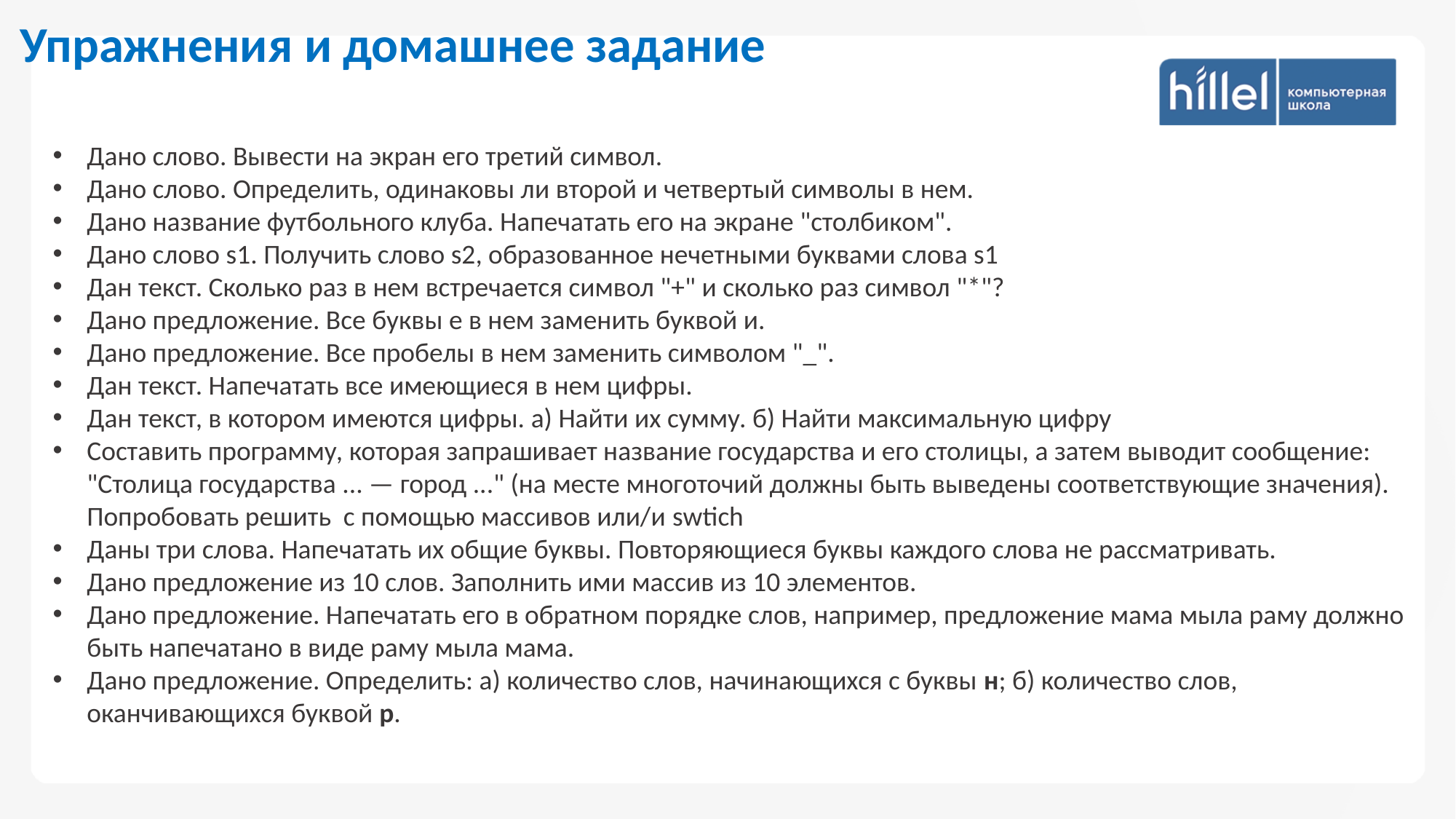

Упражнения и домашнее задание
Дано слово. Вывести на экран его третий символ.
Дано слово. Определить, одинаковы ли второй и четвертый символы в нем.
Дано название футбольного клуба. Напечатать его на экране "столбиком".
Дано слово s1. Получить слово s2, образованное нечетными буквами слова s1
Дан текст. Сколько раз в нем встречается символ "+" и сколько раз символ "*"?
Дано предложение. Все буквы е в нем заменить буквой и.
Дано предложение. Все пробелы в нем заменить символом "_".
Дан текст. Напечатать все имеющиеся в нем цифры.
Дан текст, в котором имеются цифры. а) Найти их сумму. б) Найти максимальную цифру
Составить программу, которая запрашивает название государства и его столицы, а затем выводит сообщение: "Столица государства ... — город ..." (на месте многоточий должны быть выведены соответствующие значения).  Попробовать решить  с помощью массивов или/и swtich
Даны три слова. Напечатать их общие буквы. Повторяющиеся буквы каждого слова не рассматривать.
Дано предложение из 10 слов. Заполнить ими массив из 10 элементов.
Дано предложение. Напечатать его в обратном порядке слов, например, предложение мама мыла раму должно быть напечатано в виде раму мыла мама.
Дано предложение. Определить: а) количество слов, начинающихся с буквы н; б) количество слов, оканчивающихся буквой р.